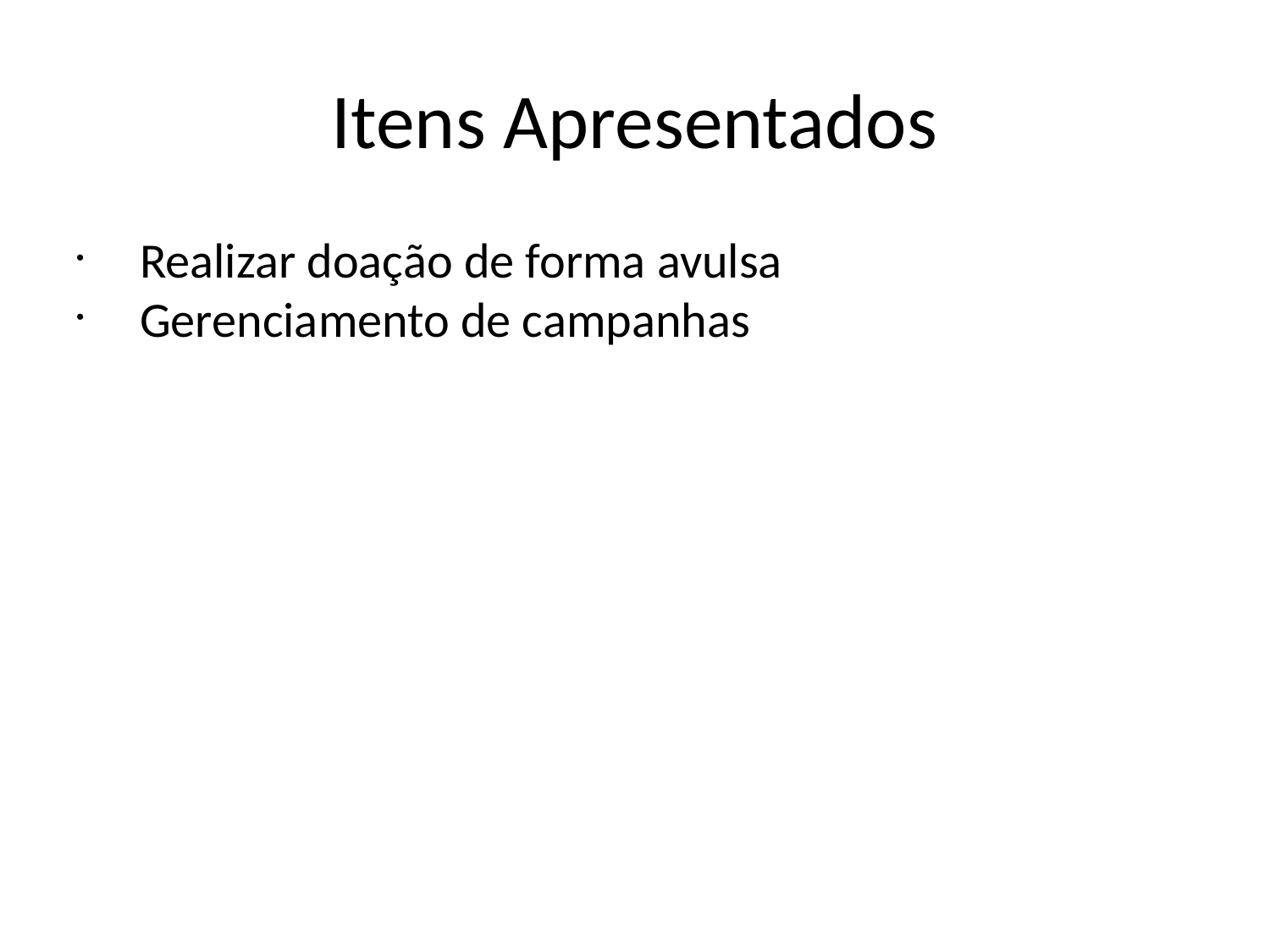

Itens Apresentados
Realizar doação de forma avulsa
Gerenciamento de campanhas